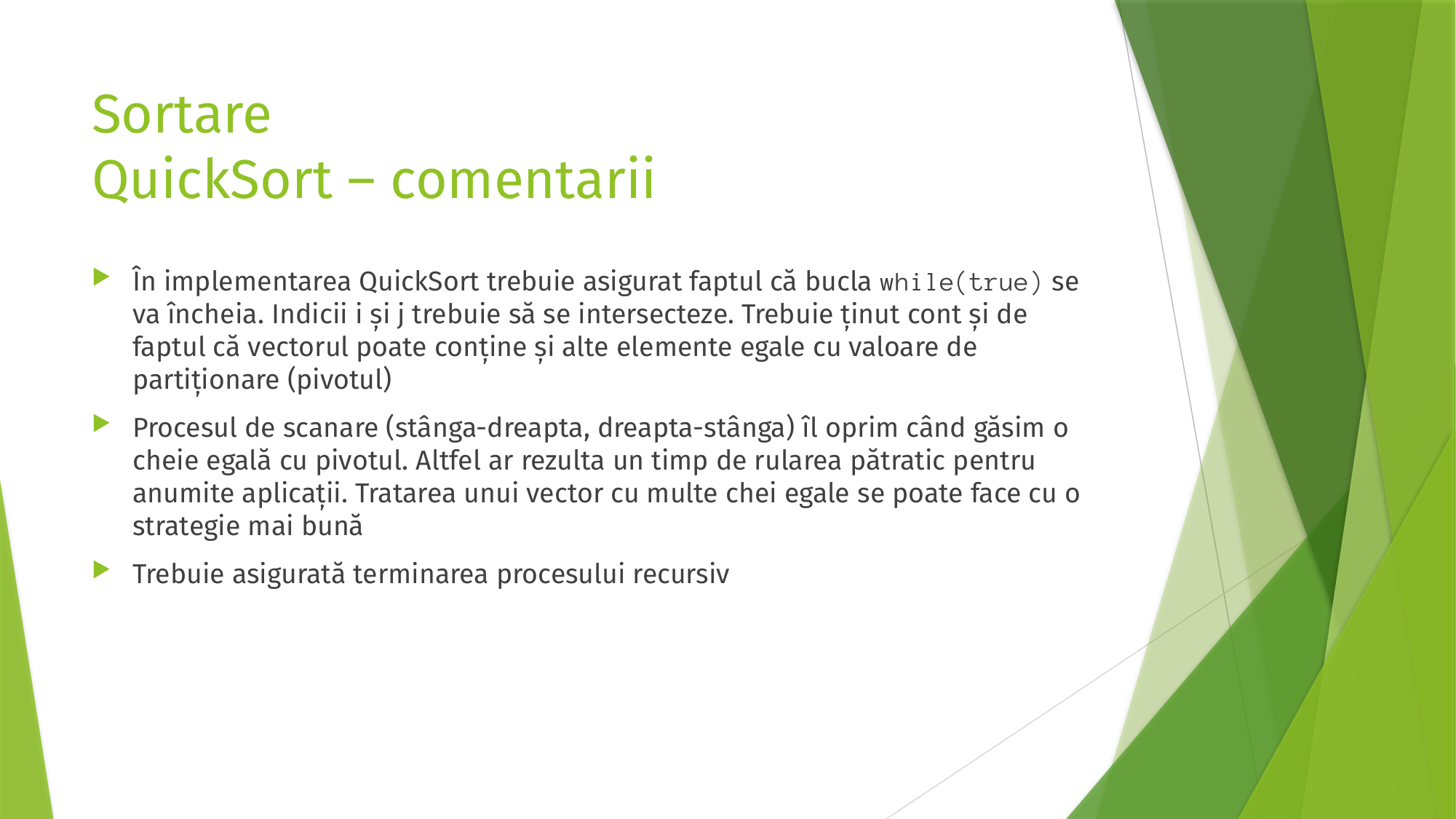

# Sortare QuickSort – comentarii
În implementarea QuickSort trebuie asigurat faptul că bucla while(true) se va încheia. Indicii i și j trebuie să se intersecteze. Trebuie ținut cont și de faptul că vectorul poate conține și alte elemente egale cu valoare de partiționare (pivotul)
Procesul de scanare (stânga-dreapta, dreapta-stânga) îl oprim când găsim o cheie egală cu pivotul. Altfel ar rezulta un timp de rularea pătratic pentru anumite aplicații. Tratarea unui vector cu multe chei egale se poate face cu o strategie mai bună
Trebuie asigurată terminarea procesului recursiv